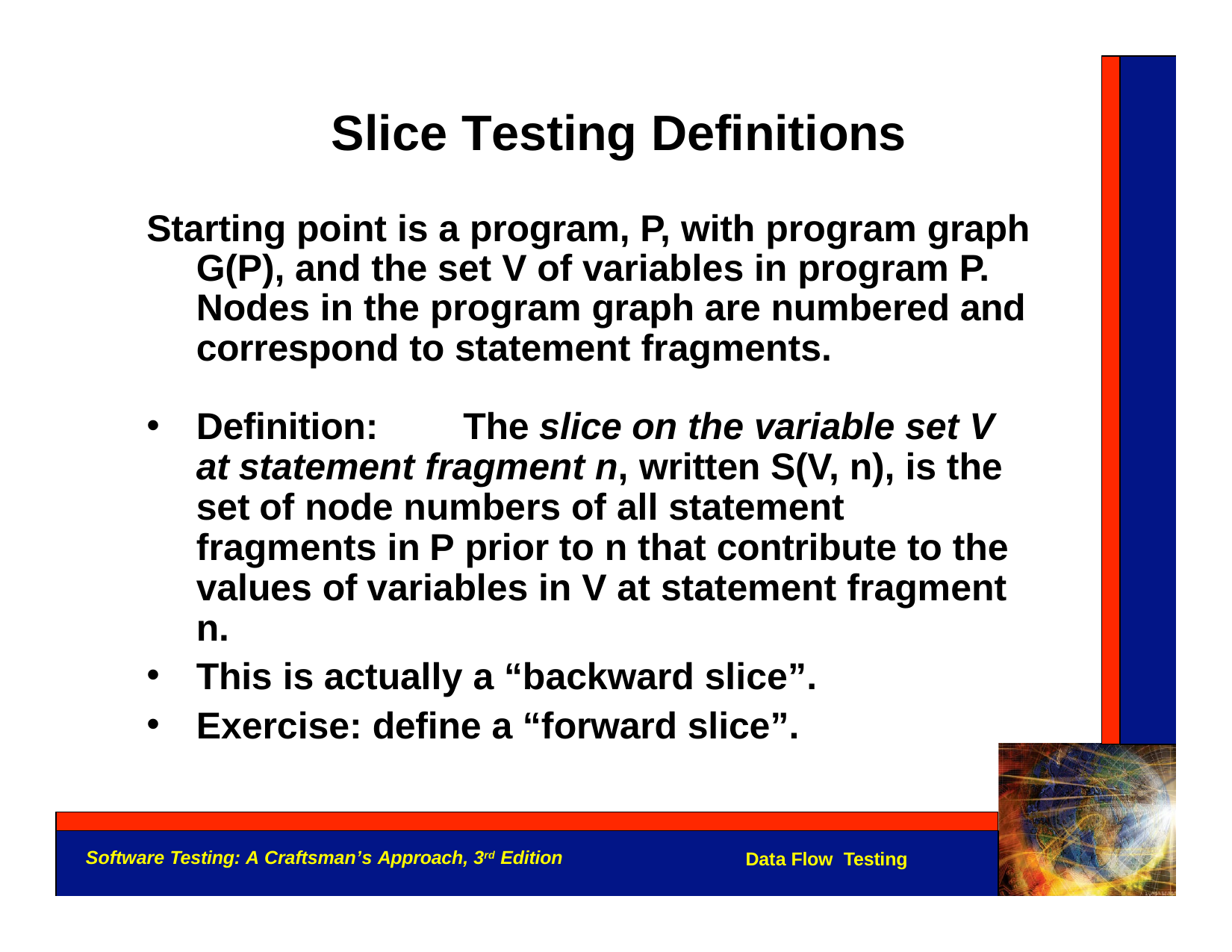

# Slice Testing Definitions
Starting point is a program, P, with program graph G(P), and the set V of variables in program P. Nodes in the program graph are numbered and correspond to statement fragments.

Definition:	The slice on the variable set V at statement fragment n, written S(V, n), is the set of node numbers of all statement fragments in P prior to n that contribute to the values of variables in V at statement fragment n.
This is actually a “backward slice”.
Exercise: define a “forward slice”.
Software Testing: A Craftsman’s Approach, 3rd  Edition
Data Flow  Testing